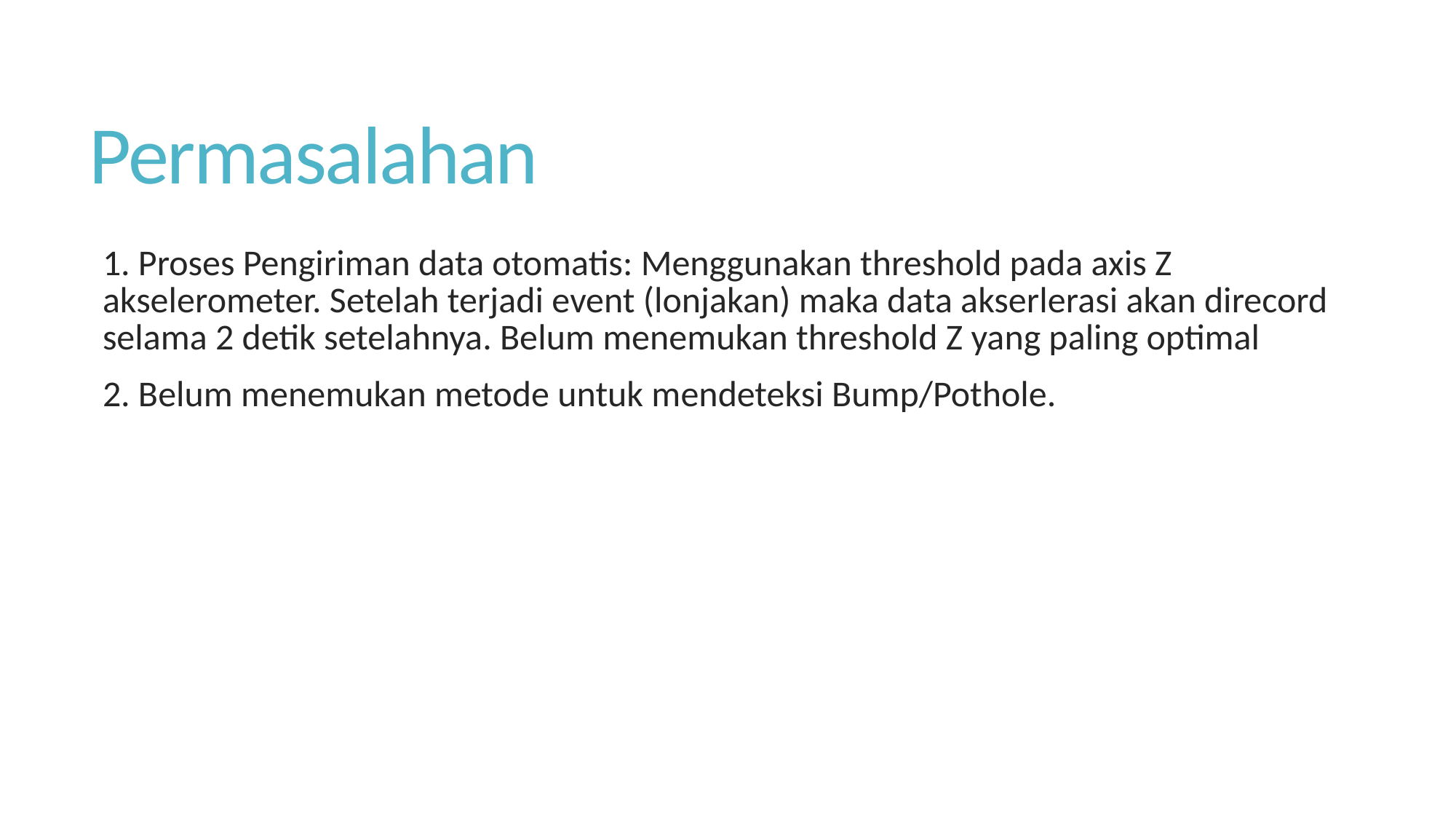

# Permasalahan
1. Proses Pengiriman data otomatis: Menggunakan threshold pada axis Z akselerometer. Setelah terjadi event (lonjakan) maka data akserlerasi akan direcord selama 2 detik setelahnya. Belum menemukan threshold Z yang paling optimal
2. Belum menemukan metode untuk mendeteksi Bump/Pothole.